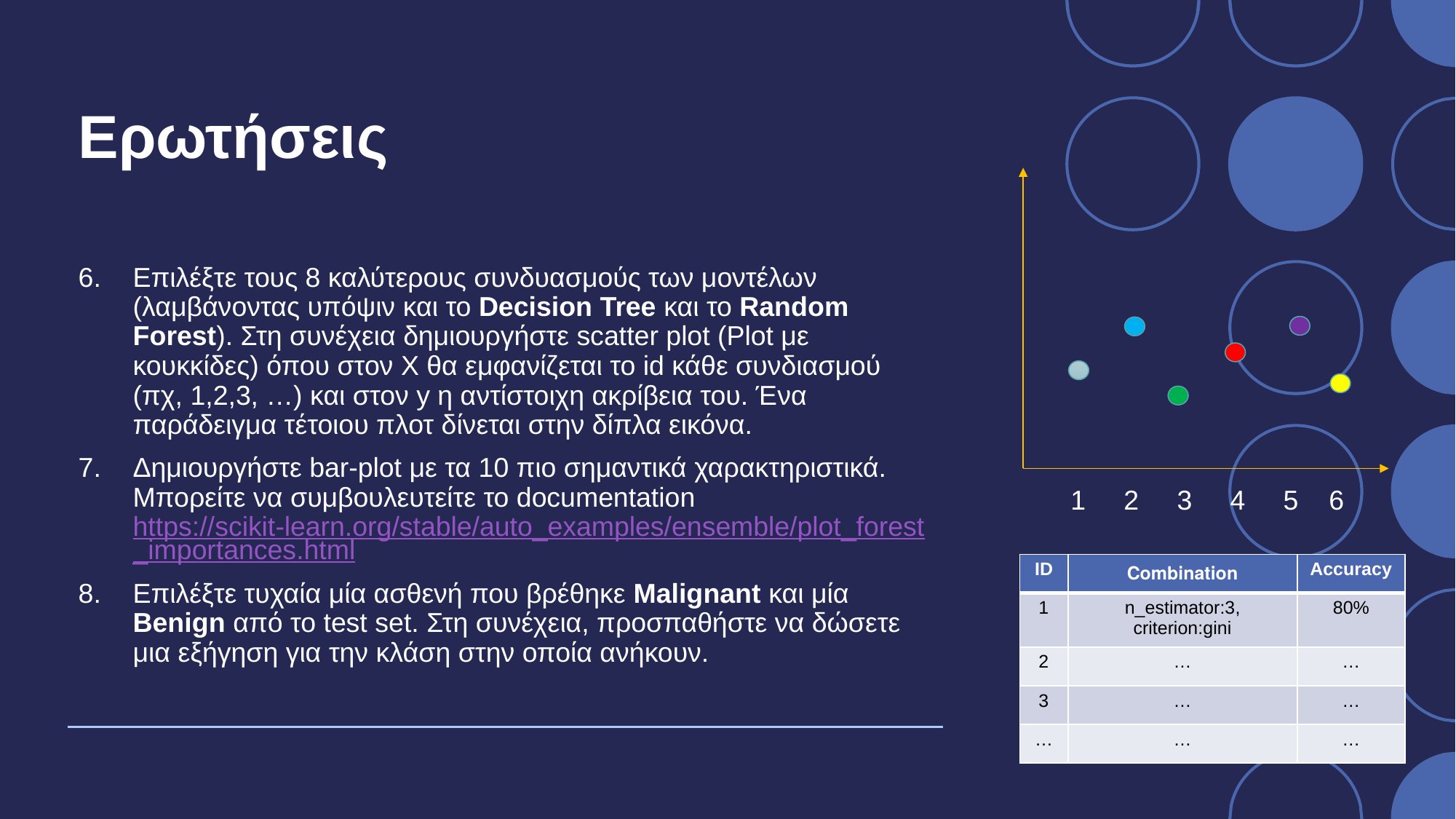

# Ερωτήσεις

1     2     3     4     5    6
Επιλέξτε τους 8 καλύτερους συνδυασμούς των μοντέλων (λαμβάνοντας υπόψιν και το Decision Tree και το Random Forest). Στη συνέχεια δημιουργήστε scatter plot (Plot με κουκκίδες) όπου στον Χ θα εμφανίζεται το id κάθε συνδιασμού (πχ, 1,2,3, …) και στον y η αντίστοιχη ακρίβεια του. Ένα παράδειγμα τέτοιου πλοτ δίνεται στην δίπλα εικόνα.
Δημιουργήστε bar-plot με τα 10 πιο σημαντικά χαρακτηριστικά. Μπορείτε να συμβουλευτείτε το documentation https://scikit-learn.org/stable/auto_examples/ensemble/plot_forest_importances.html
Επιλέξτε τυχαία μία ασθενή που βρέθηκε Malignant και μία Benign από το test set. Στη συνέχεια, προσπαθήστε να δώσετε μια εξήγηση για την κλάση στην οποία ανήκουν.

| ID | Combination | Accuracy |
| --- | --- | --- |
| 1 | n\_estimator:3, criterion:gini | 80% |
| 2 | … | … |
| 3 | … | … |
| … | … | … |